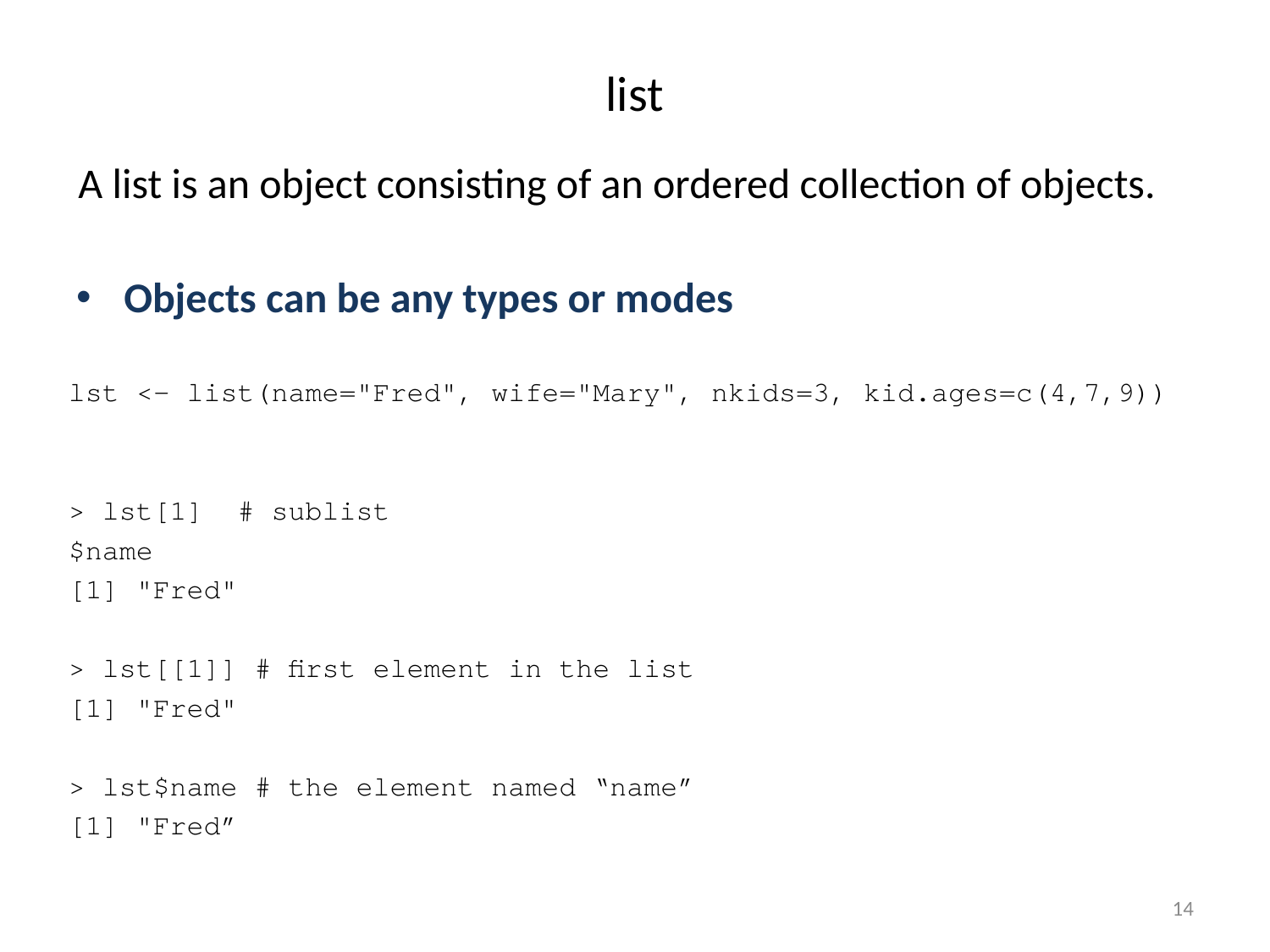

# list
A list is an object consisting of an ordered collection of objects.
Objects can be any types or modes
lst <- list(name="Fred", wife="Mary", nkids=3, kid.ages=c(4,7,9))

> lst[1]  # sublist
$name
[1] "Fred"

> lst[[1]] # first element in the list
[1] "Fred"

> lst$name # the element named “name”
[1] "Fred”

14